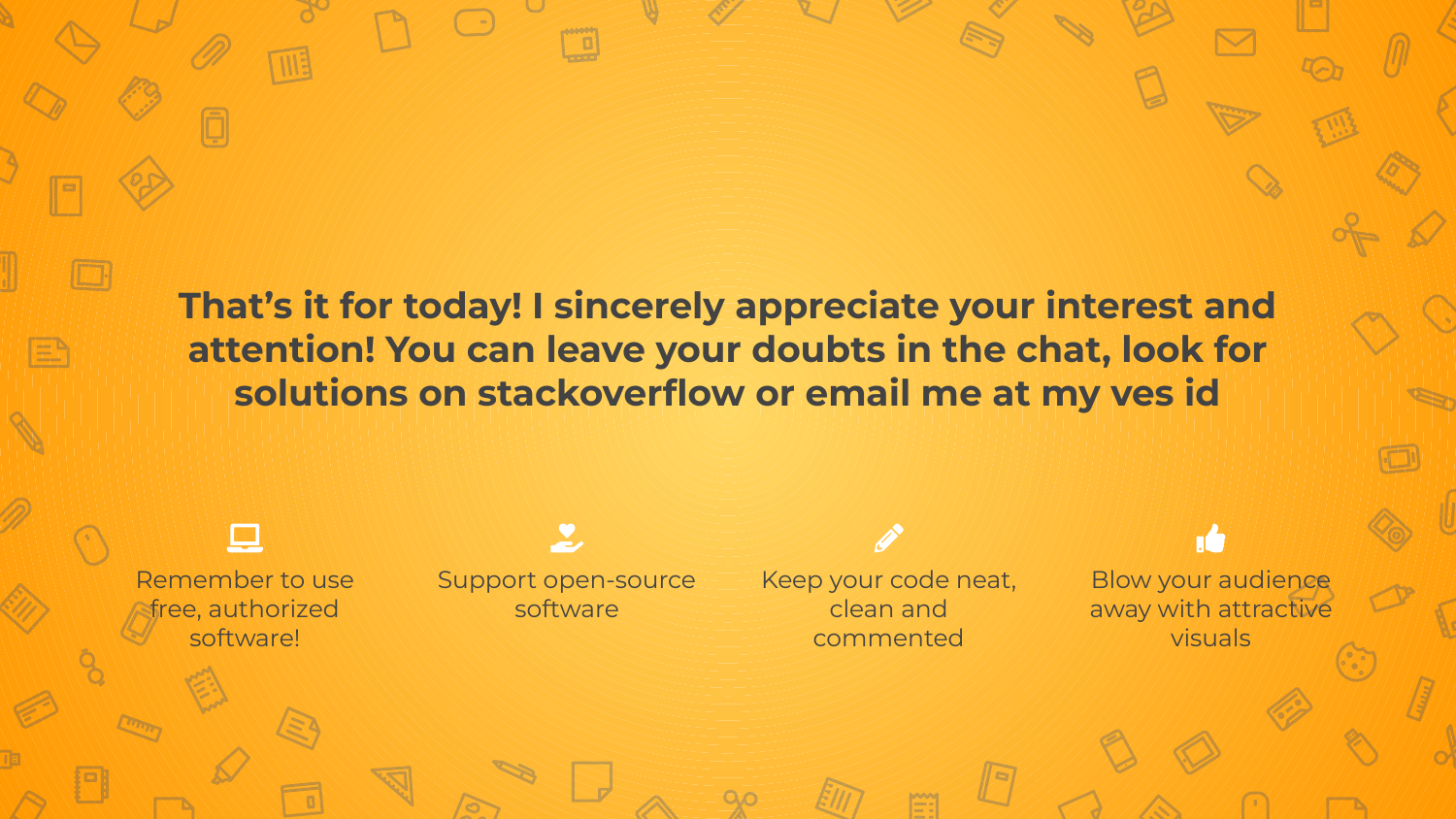

That’s it for today! I sincerely appreciate your interest and attention! You can leave your doubts in the chat, look for solutions on stackoverflow or email me at my ves id

Keep your code neat, clean and commented

Blow your audience away with attractive visuals

Remember to use free, authorized software!

Support open-source software